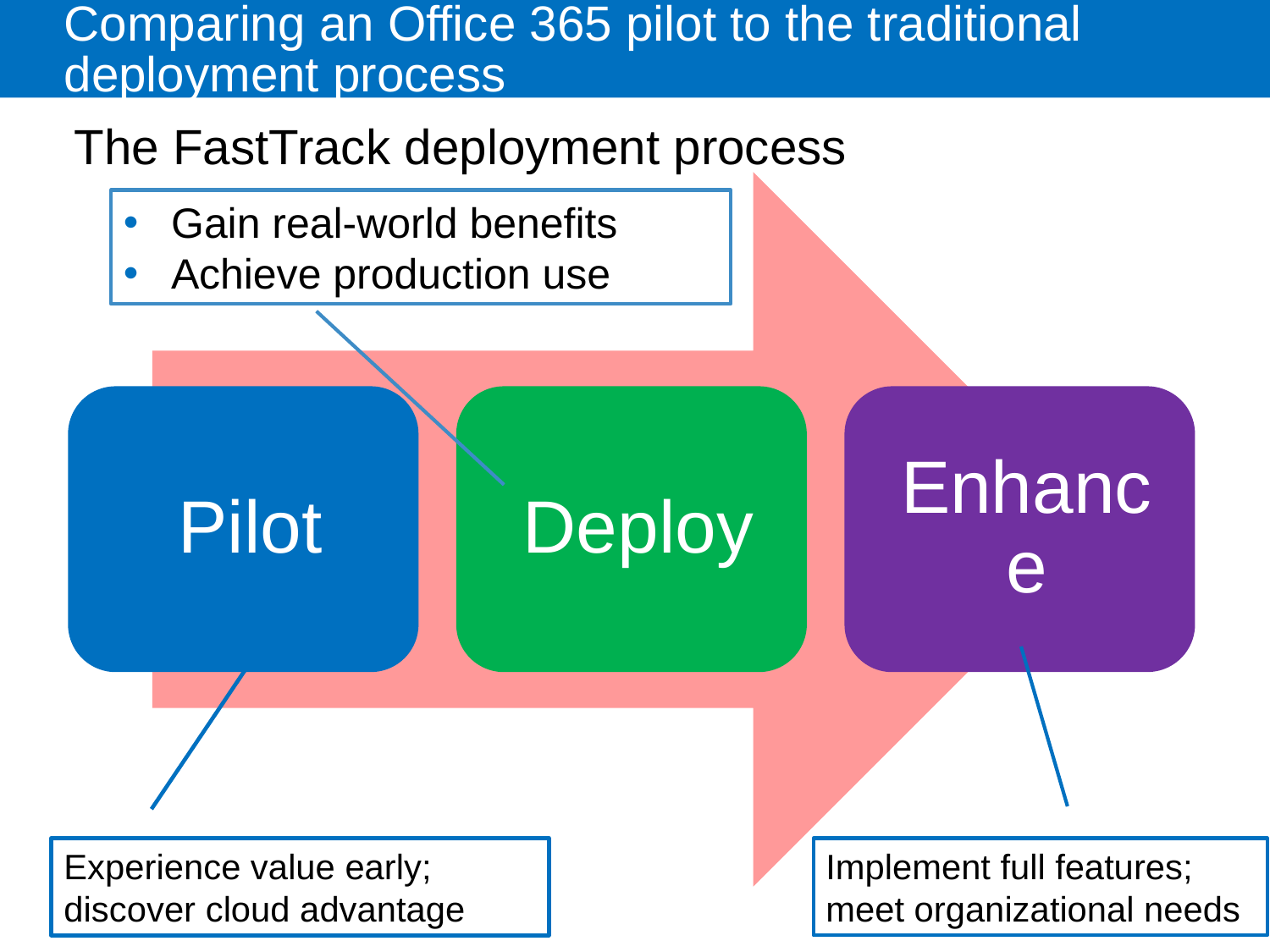

# Comparing an Office 365 pilot to the traditional deployment process
The FastTrack deployment process
Pilot
Deploy
Enhance
Gain real-world benefits
Achieve production use
Experience value early;
discover cloud advantage
Implement full features;
meet organizational needs